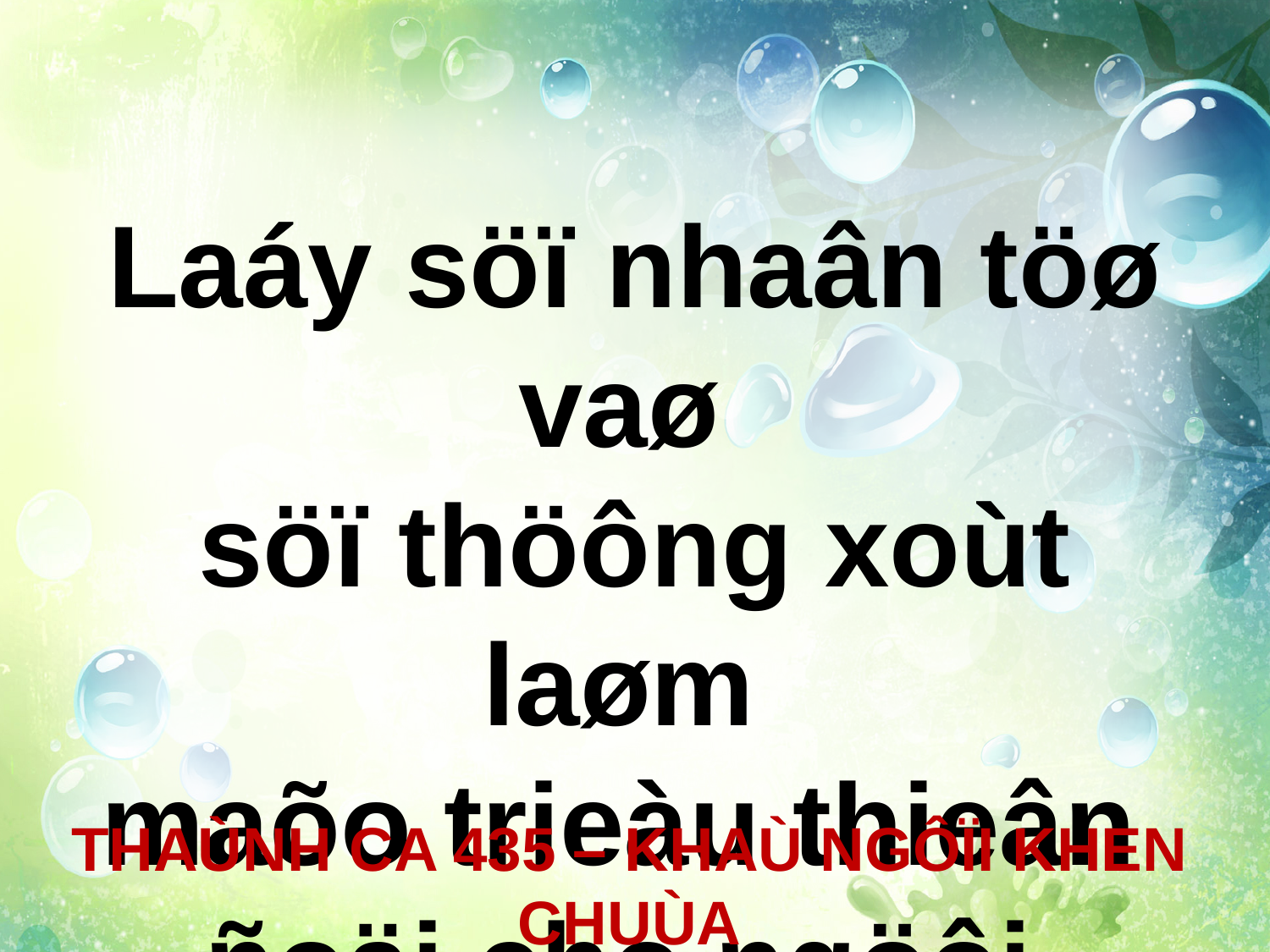

Laáy söï nhaân töø vaø
söï thöông xoùt laøm
maõo trieàu thieân
ñoäi cho ngöôi.
THAÙNH CA 435 – KHAÙ NGÔÏI KHEN CHUÙA